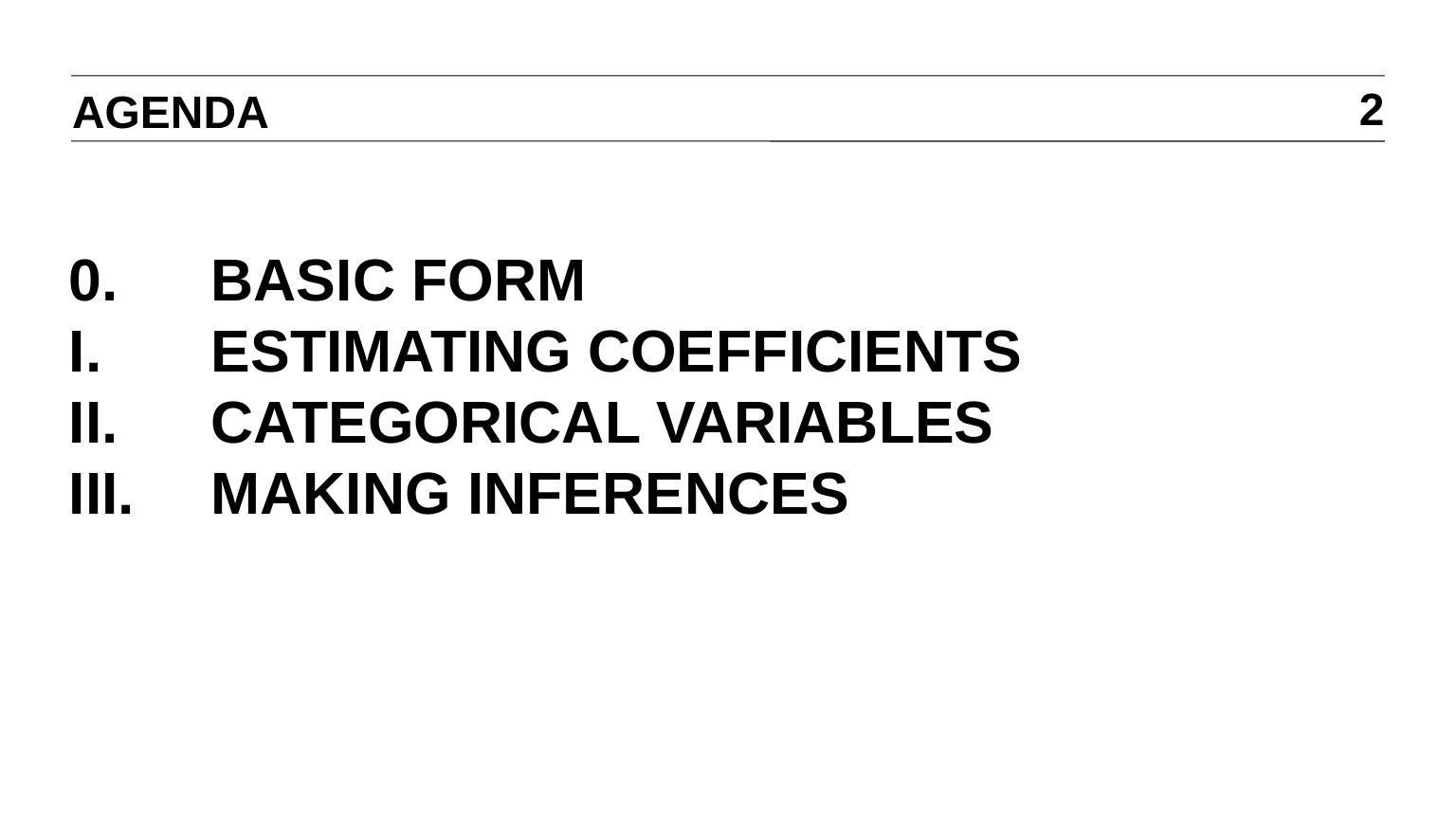

AGENDA
2
# 0.   	BASIC FORM I.   	ESTIMATING Coefficients II. 	categorical VARIABLES III.  	MAKING INFERENCES